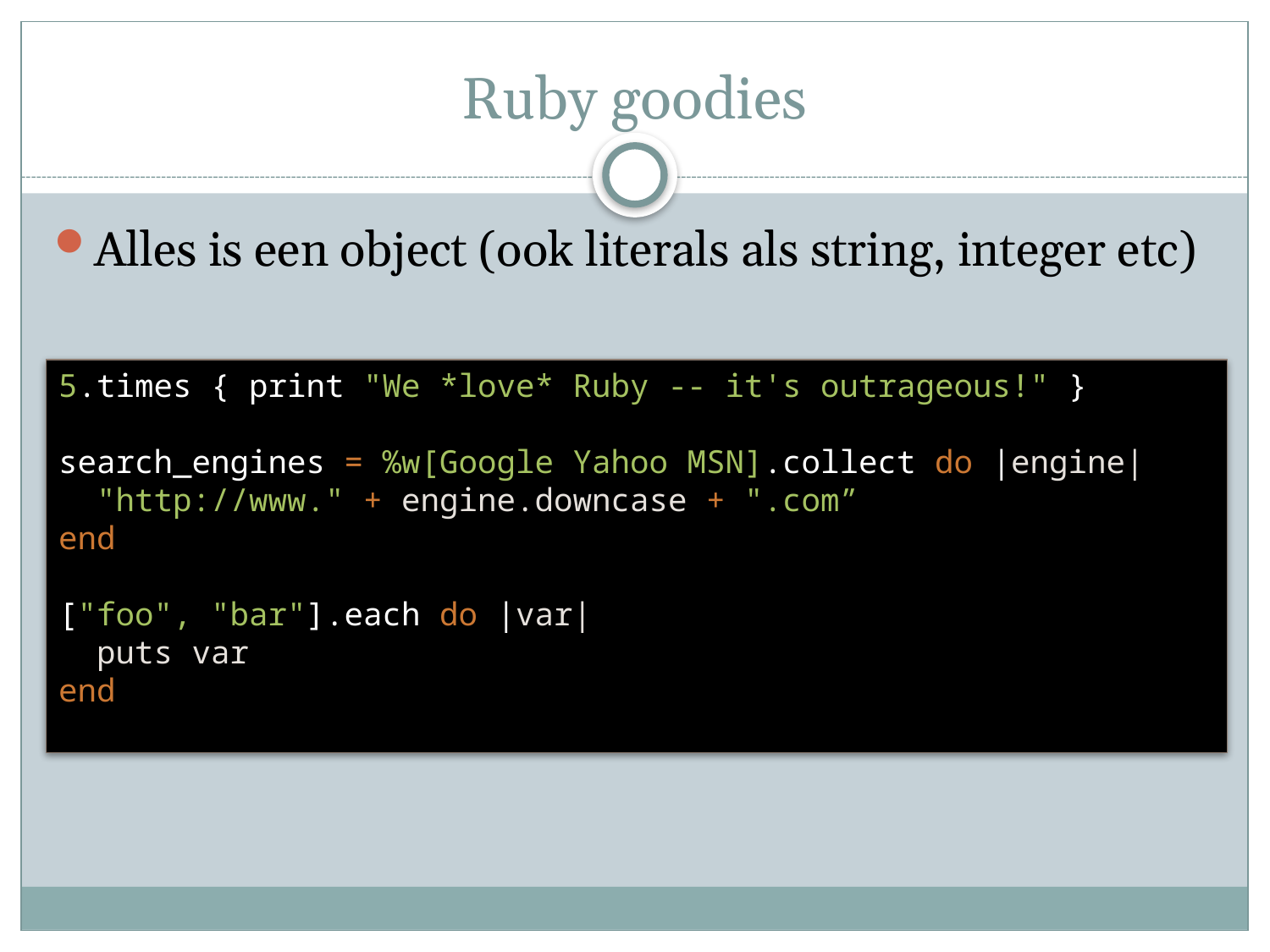

# Ruby goodies
Alles is een object (ook literals als string, integer etc)

5.times { print "We *love* Ruby -- it's outrageous!" }
search_engines = %w[Google Yahoo MSN].collect do |engine|
  "http://www." + engine.downcase + ".com”
end
["foo", "bar"].each do |var|
  puts var
end